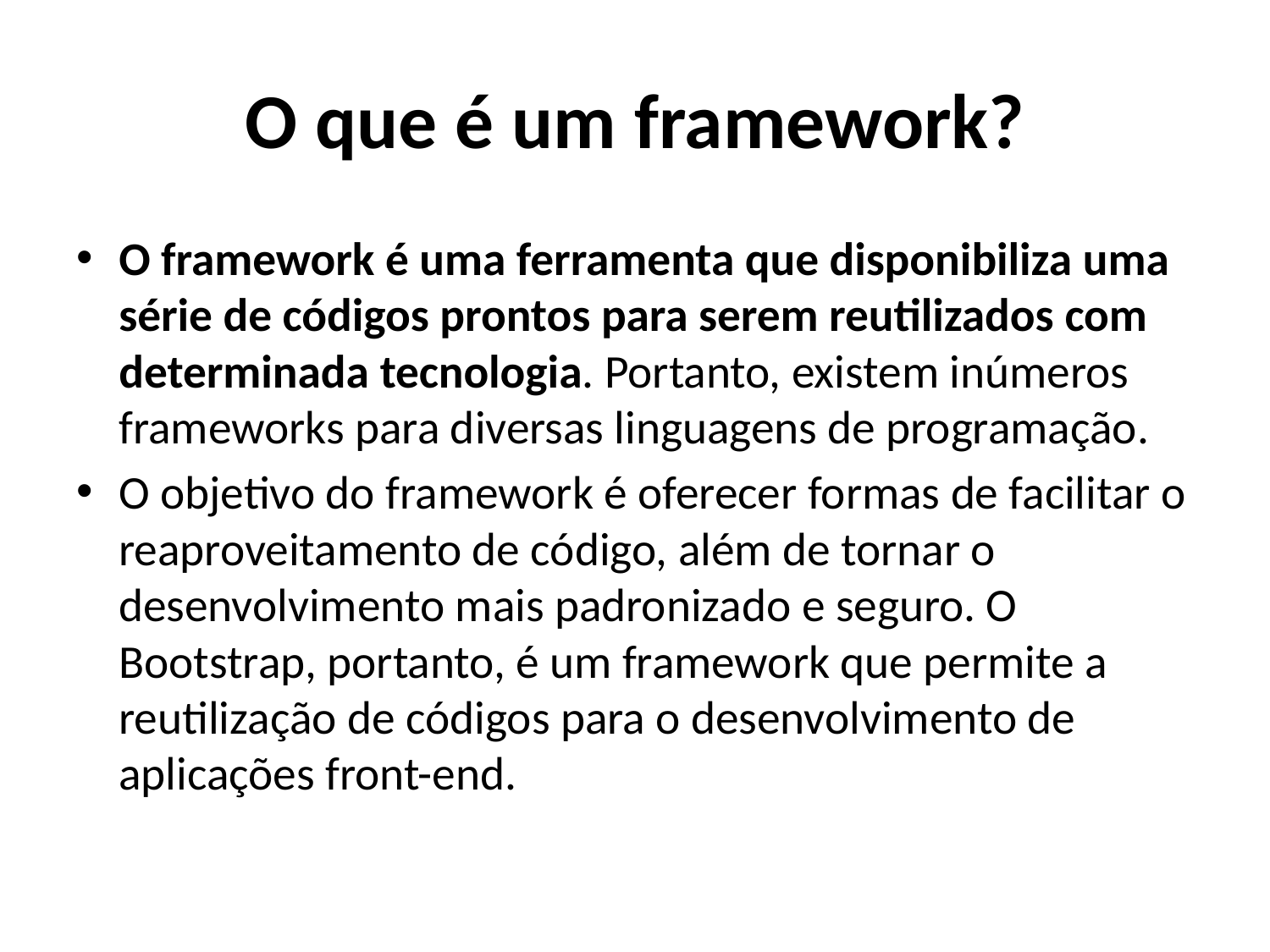

# O que é um framework?
O framework é uma ferramenta que disponibiliza uma série de códigos prontos para serem reutilizados com determinada tecnologia. Portanto, existem inúmeros frameworks para diversas linguagens de programação.
O objetivo do framework é oferecer formas de facilitar o reaproveitamento de código, além de tornar o desenvolvimento mais padronizado e seguro. O Bootstrap, portanto, é um framework que permite a reutilização de códigos para o desenvolvimento de aplicações front-end.